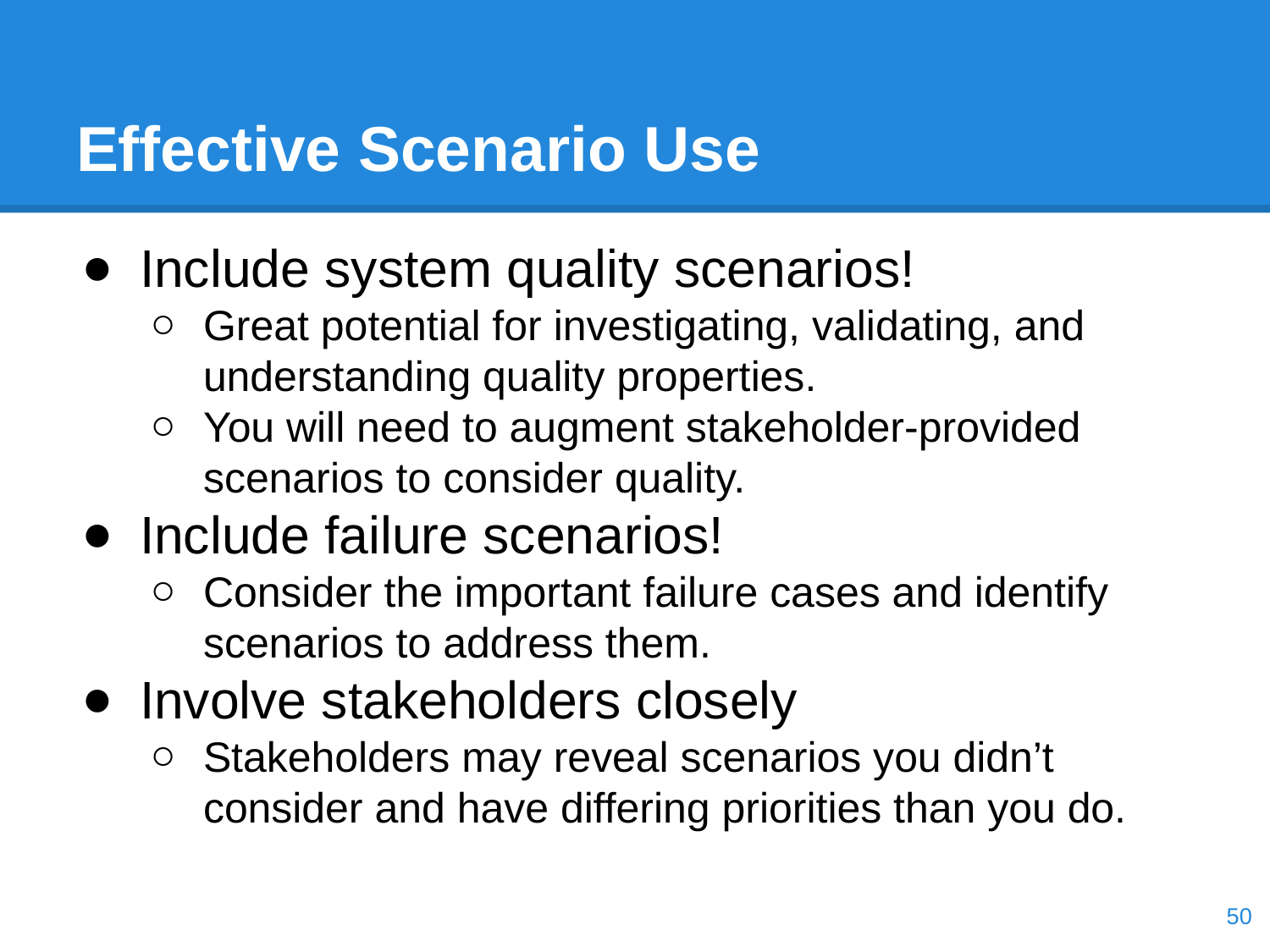

# Effective Scenario Use
Include system quality scenarios!
Great potential for investigating, validating, and understanding quality properties.
You will need to augment stakeholder-provided scenarios to consider quality.
Include failure scenarios!
Consider the important failure cases and identify scenarios to address them.
Involve stakeholders closely
Stakeholders may reveal scenarios you didn’t consider and have differing priorities than you do.
50